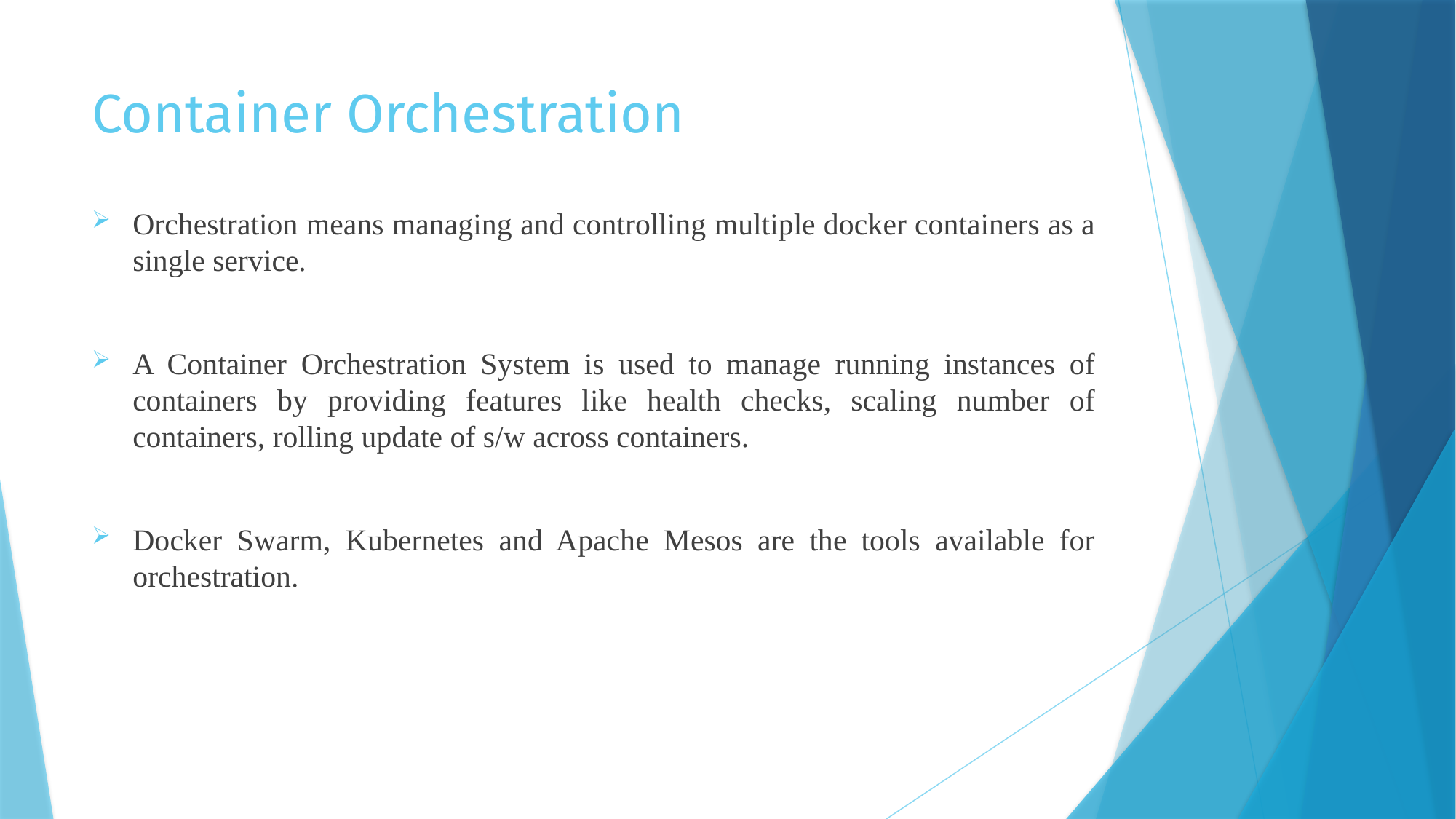

# Container Orchestration
Orchestration means managing and controlling multiple docker containers as a single service.

A Container Orchestration System is used to manage running instances of containers by providing features like health checks, scaling number of containers, rolling update of s/w across containers.

Docker Swarm, Kubernetes and Apache Mesos are the tools available for orchestration.